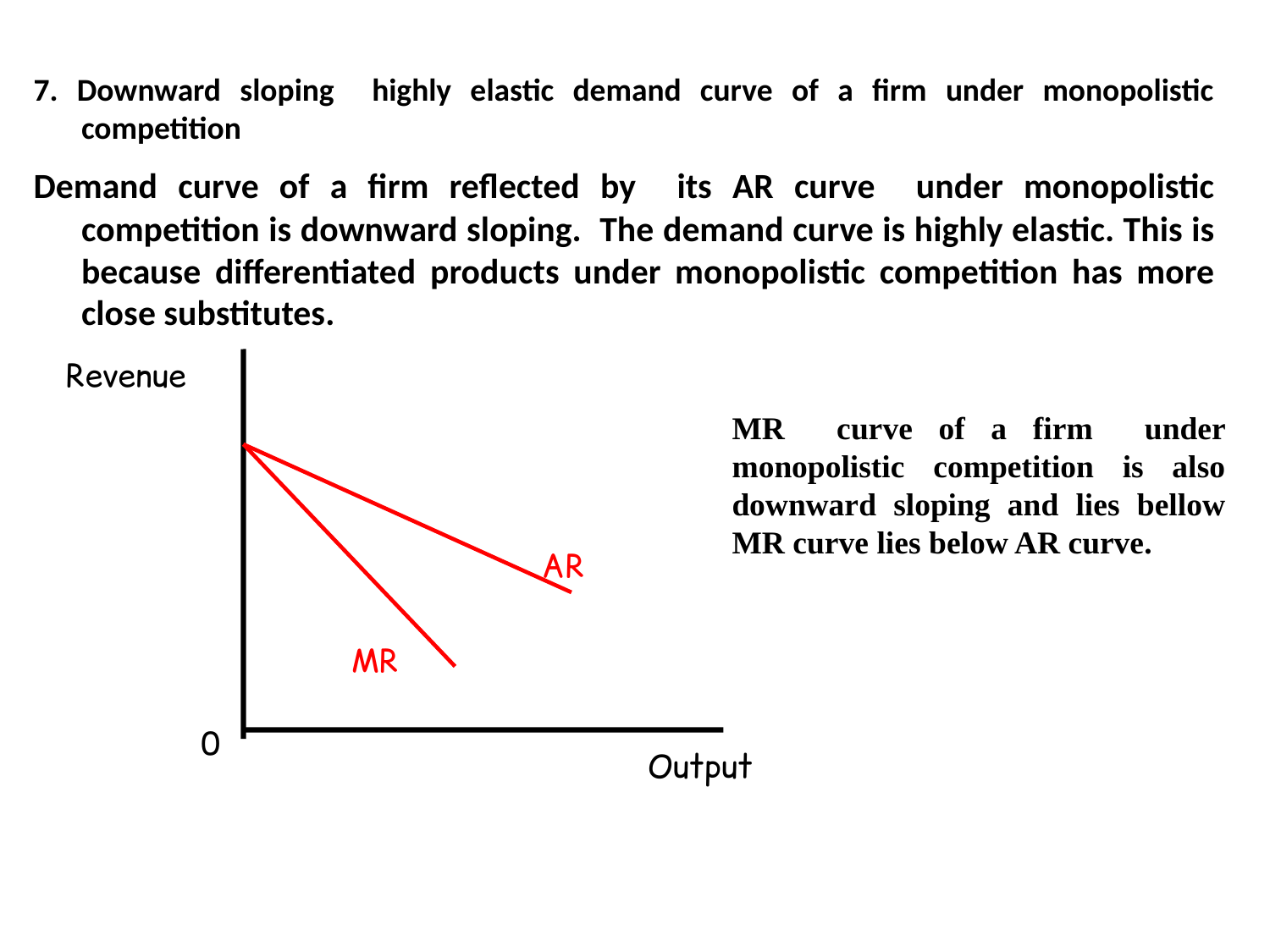

7. Downward sloping  highly elastic demand curve of a firm under monopolistic competition
Demand curve of a firm reflected by  its AR curve  under monopolistic competition is downward sloping.  The demand curve is highly elastic. This is because differentiated products under monopolistic competition has more close substitutes.

Revenue

MR  curve of a firm  under monopolistic competition is also downward sloping and lies bellow MR curve lies below AR curve.

AR

MR
0

Output